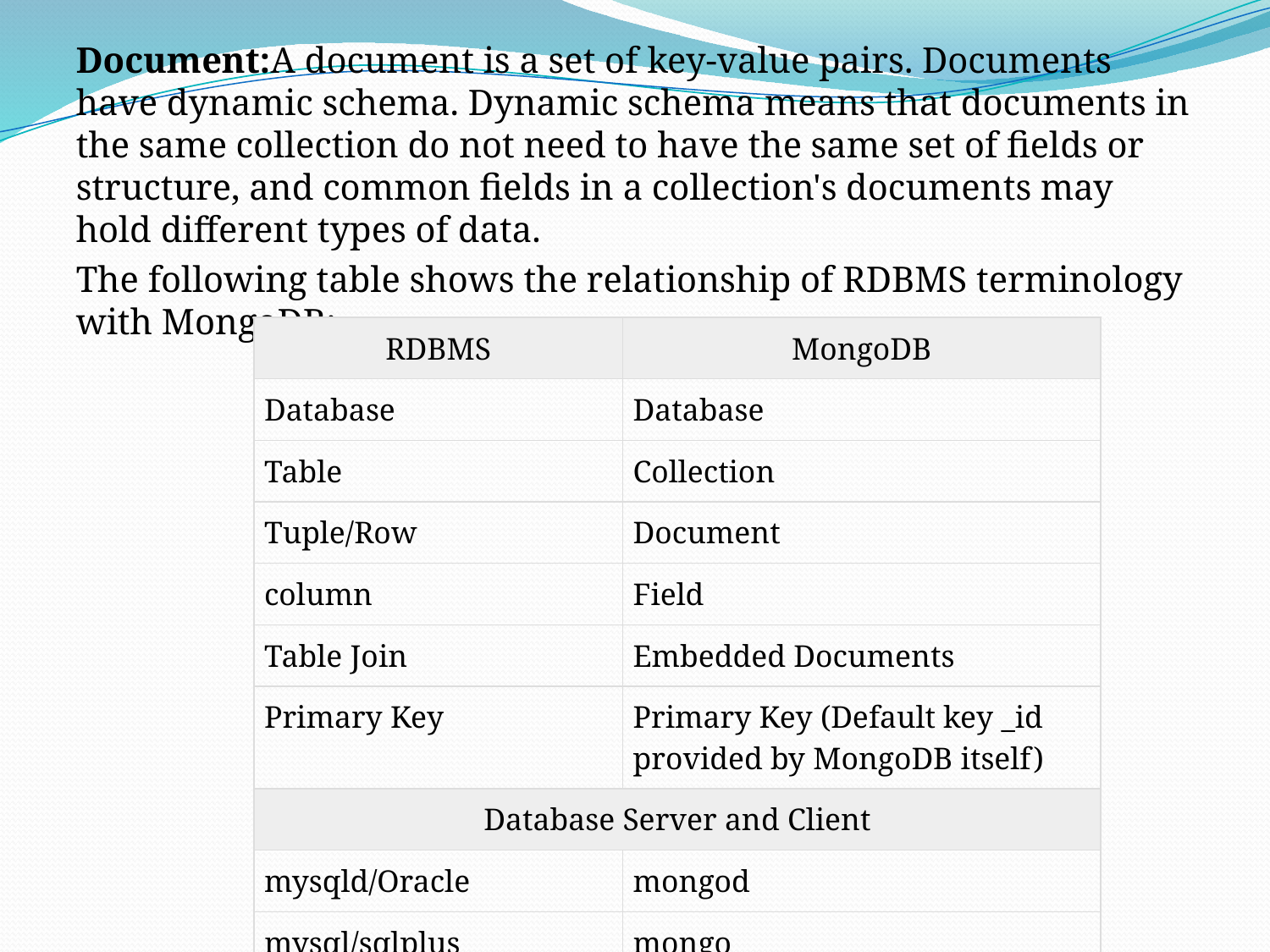

Document:A document is a set of key-value pairs. Documents have dynamic schema. Dynamic schema means that documents in the same collection do not need to have the same set of fields or structure, and common fields in a collection's documents may hold different types of data.
The following table shows the relationship of RDBMS terminology with MongoDB:

| RDBMS | MongoDB |
| --- | --- |
| Database | Database |
| Table | Collection |
| Tuple/Row | Document |
| column | Field |
| Table Join | Embedded Documents |
| Primary Key | Primary Key (Default key \_id provided by MongoDB itself) |
| Database Server and Client |  |
| mysqld/Oracle | mongod |
| mysql/sqlplus | mongo |